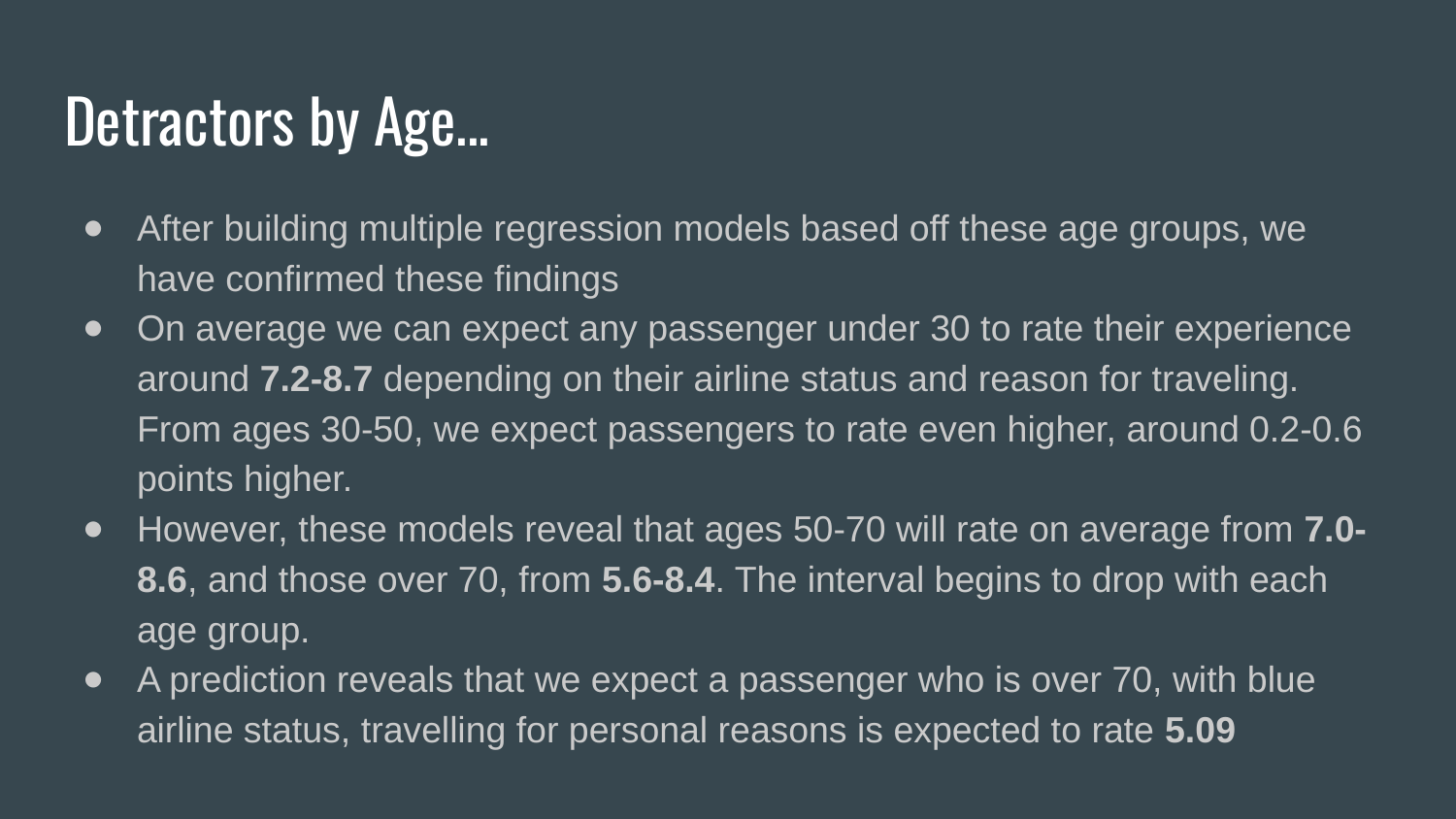

# Detractors by Age...
After building multiple regression models based off these age groups, we have confirmed these findings
On average we can expect any passenger under 30 to rate their experience around 7.2-8.7 depending on their airline status and reason for traveling. From ages 30-50, we expect passengers to rate even higher, around 0.2-0.6 points higher.
However, these models reveal that ages 50-70 will rate on average from 7.0-8.6, and those over 70, from 5.6-8.4. The interval begins to drop with each age group.
A prediction reveals that we expect a passenger who is over 70, with blue airline status, travelling for personal reasons is expected to rate 5.09